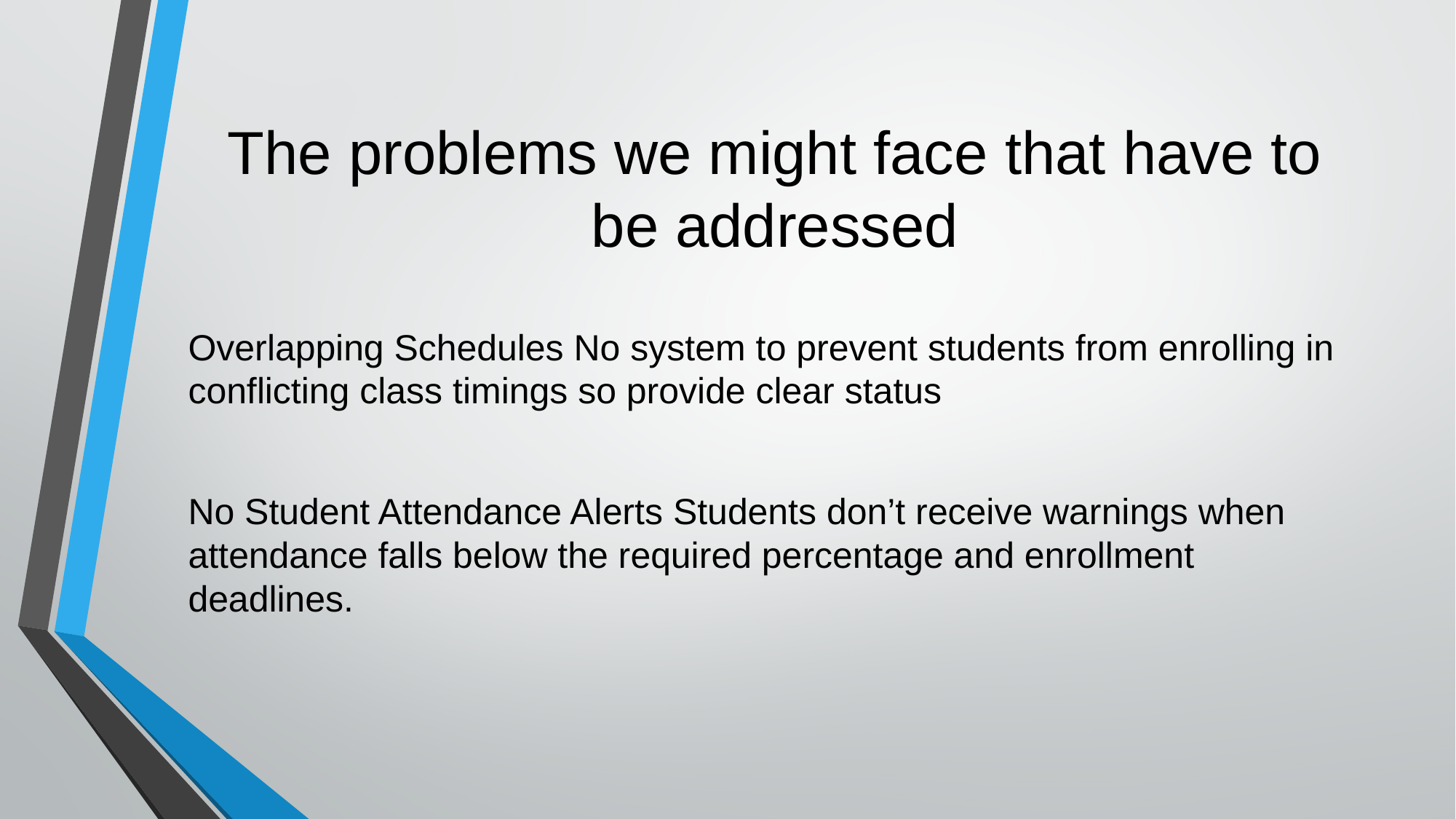

# The problems we might face that have to be addressed
Overlapping Schedules No system to prevent students from enrolling in conflicting class timings so provide clear status

No Student Attendance Alerts Students don’t receive warnings when attendance falls below the required percentage and enrollment deadlines.